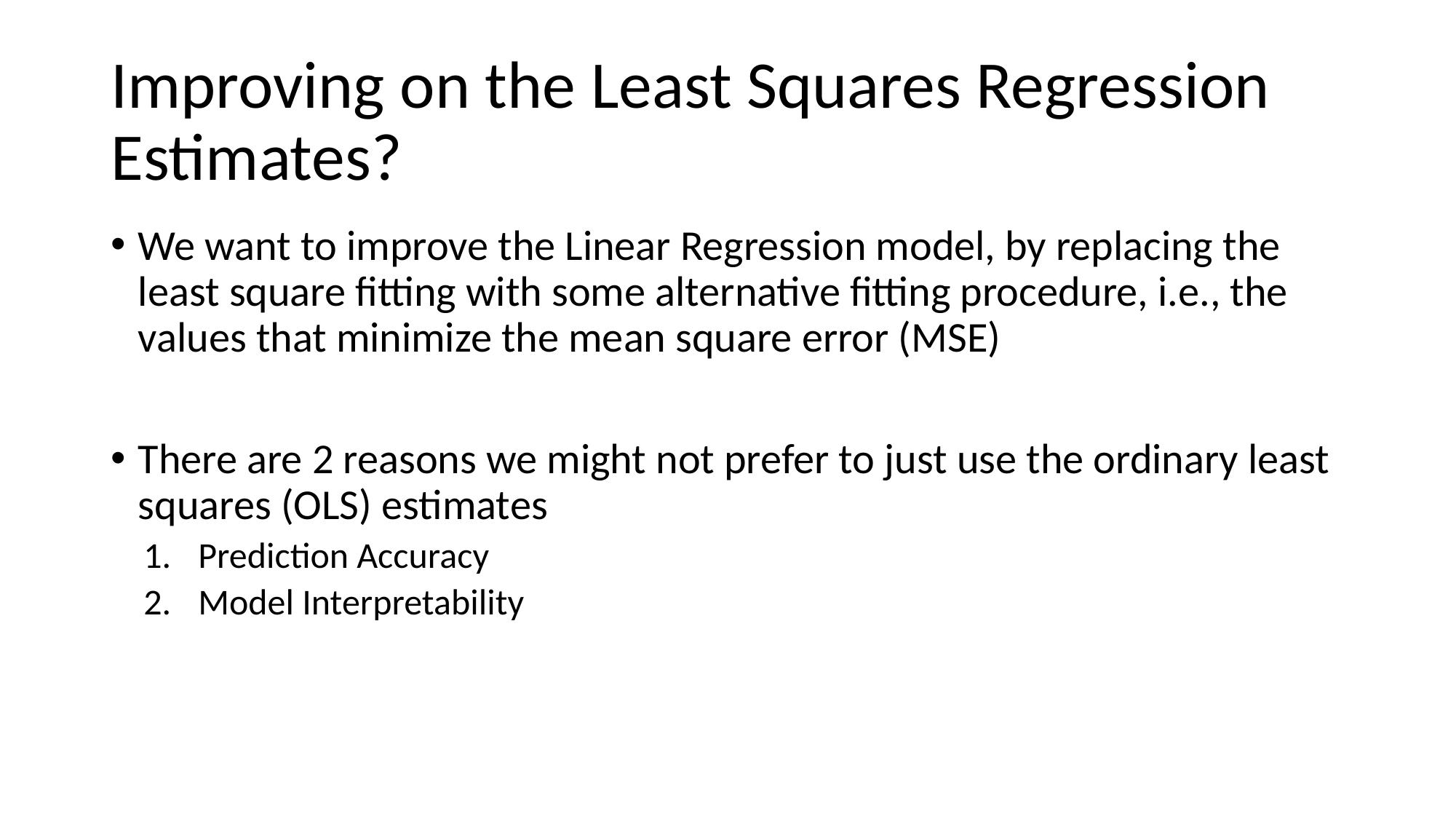

# Improving on the Least Squares Regression Estimates?
We want to improve the Linear Regression model, by replacing the least square fitting with some alternative fitting procedure, i.e., the values that minimize the mean square error (MSE)

There are 2 reasons we might not prefer to just use the ordinary least squares (OLS) estimates
Prediction Accuracy
Model Interpretability